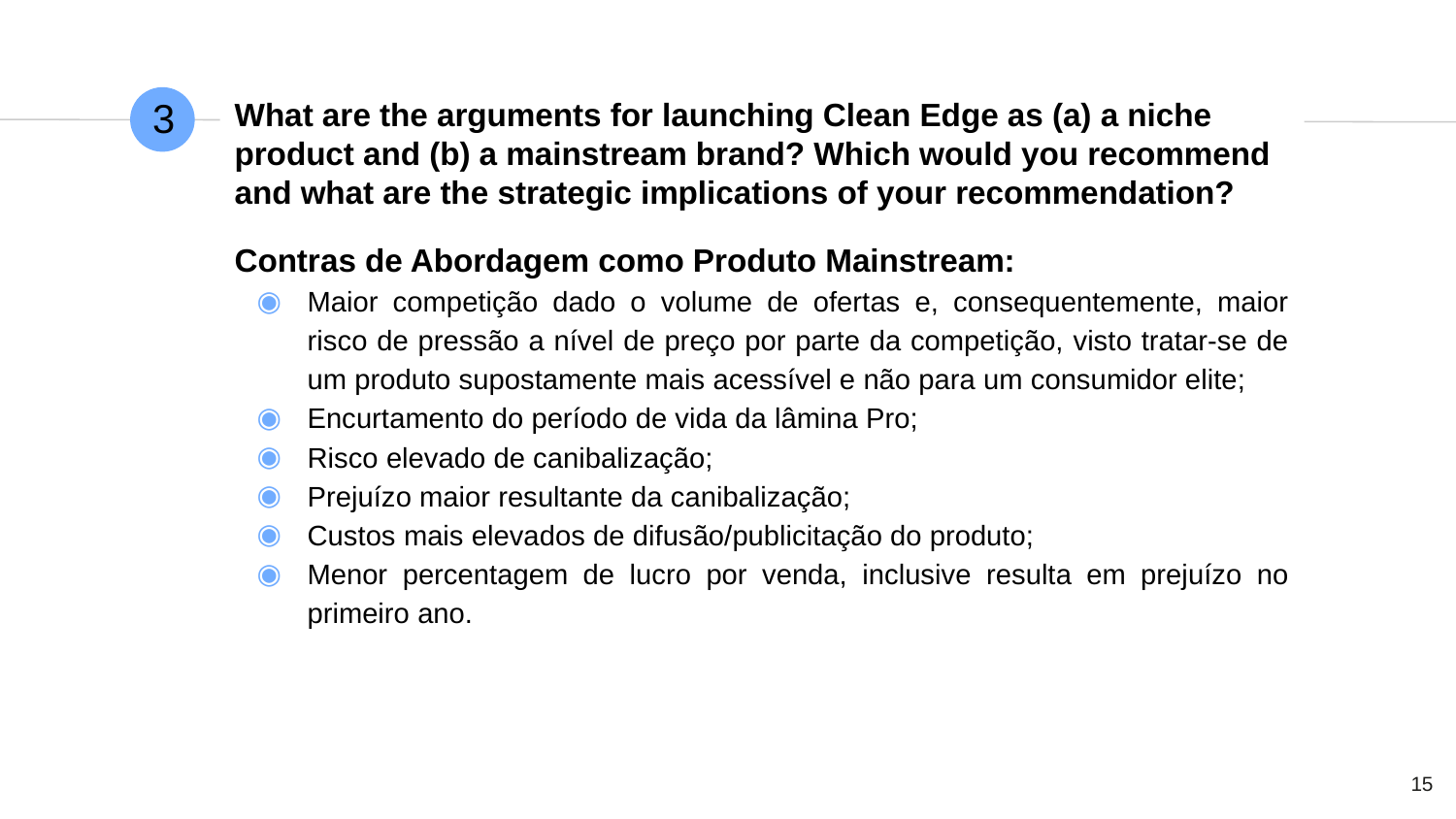

3
# What are the arguments for launching Clean Edge as (a) a niche product and (b) a mainstream brand? Which would you recommend and what are the strategic implications of your recommendation?
Contras de Abordagem como Produto Mainstream:
Maior competição dado o volume de ofertas e, consequentemente, maior risco de pressão a nível de preço por parte da competição, visto tratar-se de um produto supostamente mais acessível e não para um consumidor elite;
Encurtamento do período de vida da lâmina Pro;
Risco elevado de canibalização;
Prejuízo maior resultante da canibalização;
Custos mais elevados de difusão/publicitação do produto;
Menor percentagem de lucro por venda, inclusive resulta em prejuízo no primeiro ano.
15